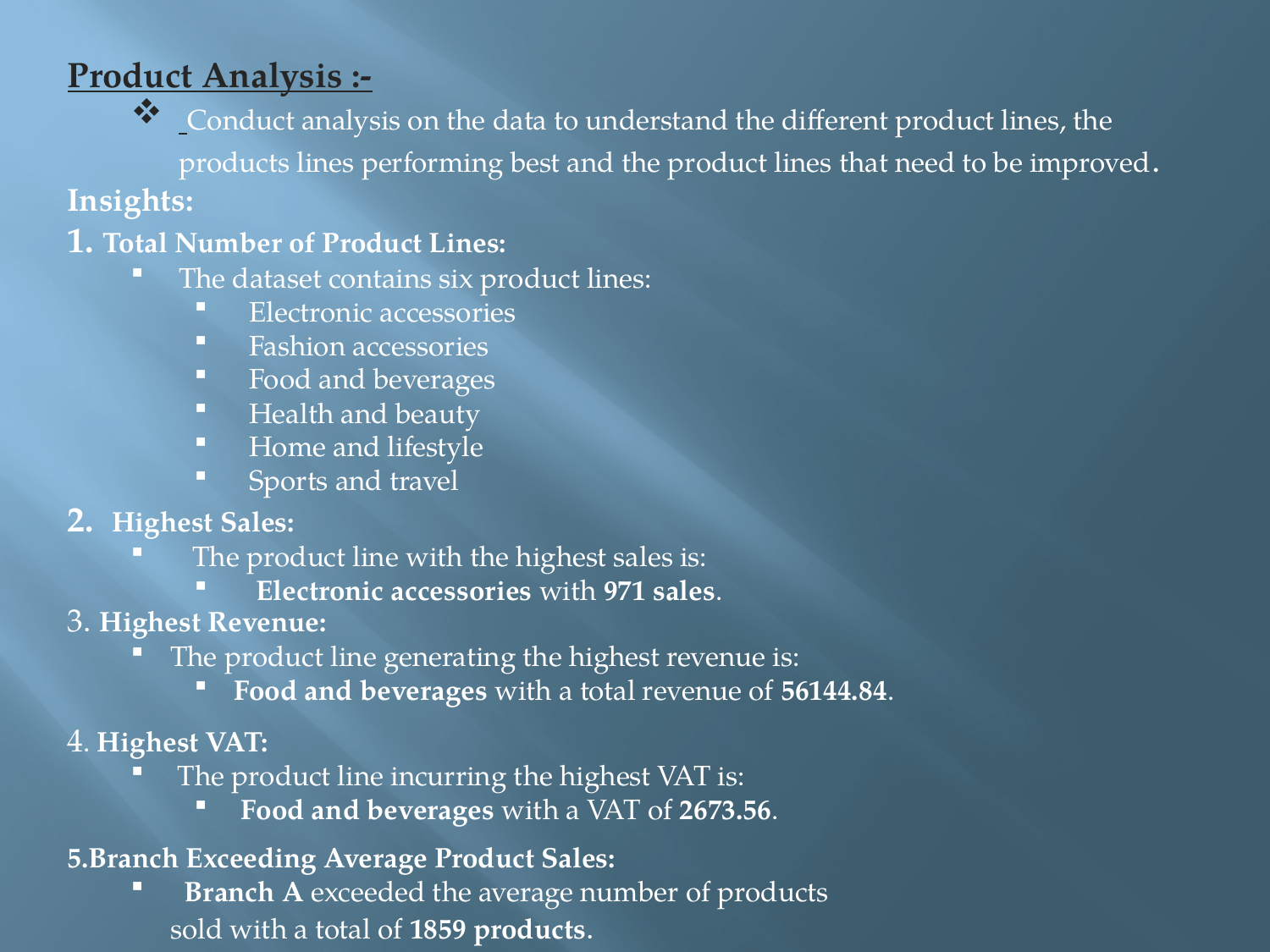

Product Analysis :-
 Conduct analysis on the data to understand the different product lines, the   products lines performing best and the product lines that need to be improved.
Insights:
1. Total Number of Product Lines:
The dataset contains six product lines:
 Electronic accessories
 Fashion accessories
 Food and beverages
 Health and beauty
 Home and lifestyle
 Sports and travel
2.  Highest Sales:
  The product line with the highest sales is:
  Electronic accessories with 971 sales.
3. Highest Revenue:
The product line generating the highest revenue is:
Food and beverages with a total revenue of 56144.84.
4. Highest VAT:
 The product line incurring the highest VAT is:
 Food and beverages with a VAT of 2673.56.
5.Branch Exceeding Average Product Sales:
  Branch A exceeded the average number of products                  sold with a total of 1859 products.